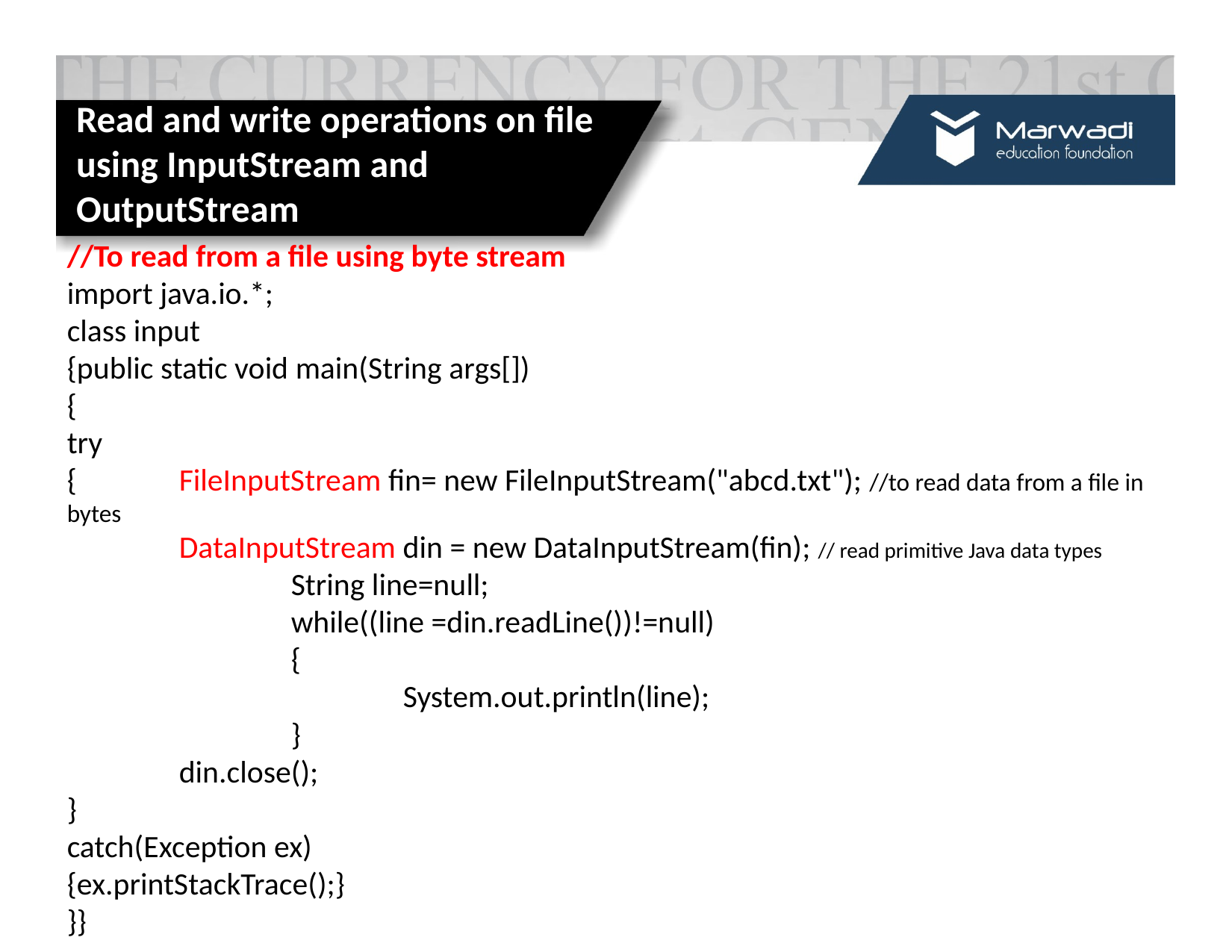

Read and write operations on file using InputStream and OutputStream
//To read from a file using byte stream
import java.io.*;
class input
{public static void main(String args[])
{
try
{	FileInputStream fin= new FileInputStream("abcd.txt"); //to read data from a file in bytes
	DataInputStream din = new DataInputStream(fin); // read primitive Java data types
		String line=null;
		while((line =din.readLine())!=null)
		{
			System.out.println(line);
		}
	din.close();
}
catch(Exception ex)
{ex.printStackTrace();}
}}